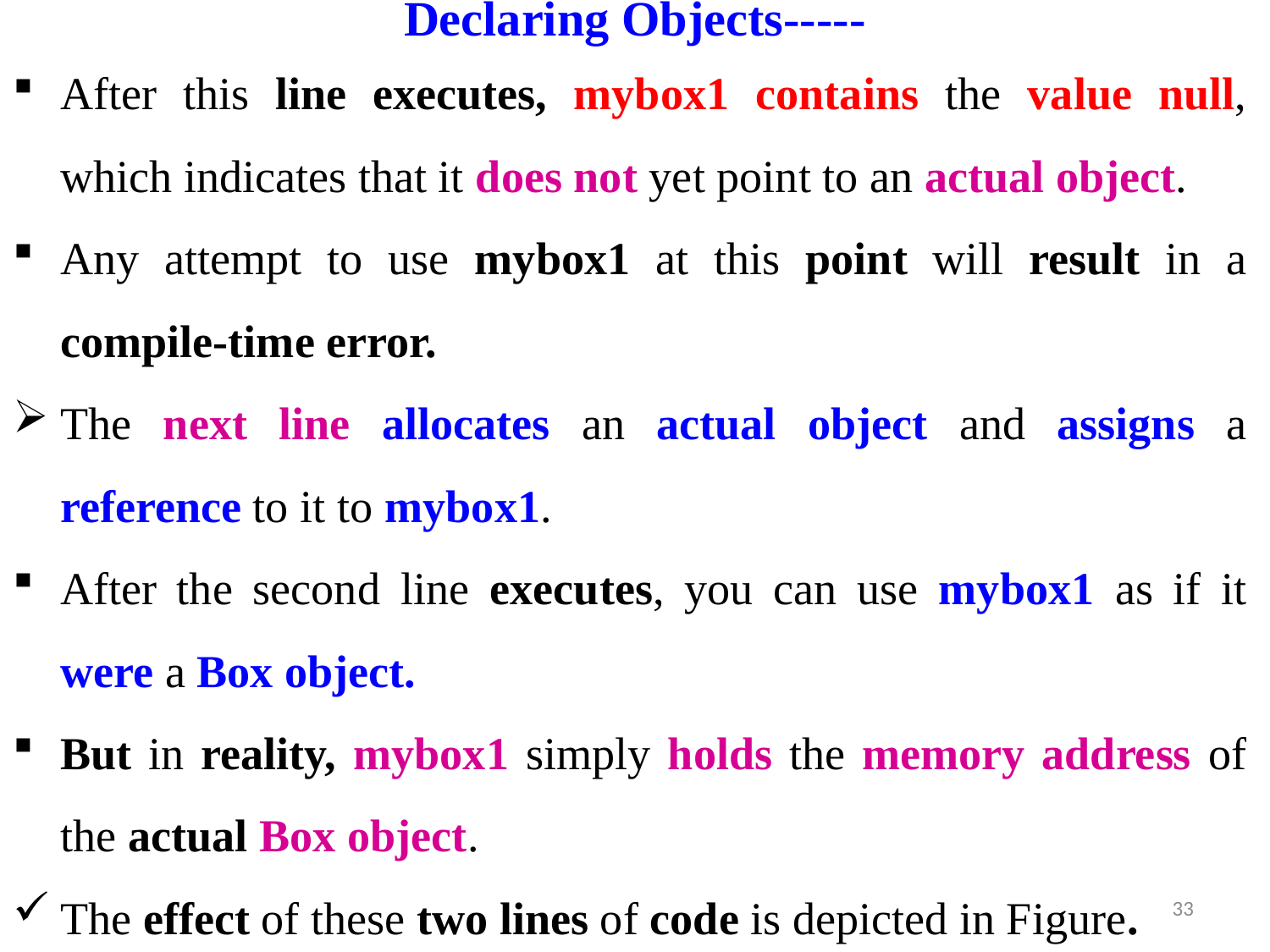

# Declaring Objects-----
After this line executes, mybox1 contains the value null, which indicates that it does not yet point to an actual object.
Any attempt to use mybox1 at this point will result in a compile-time error.
The next line allocates an actual object and assigns a reference to it to mybox1.
After the second line executes, you can use mybox1 as if it were a Box object.
But in reality, mybox1 simply holds the memory address of the actual Box object.
The effect of these two lines of code is depicted in Figure.

33